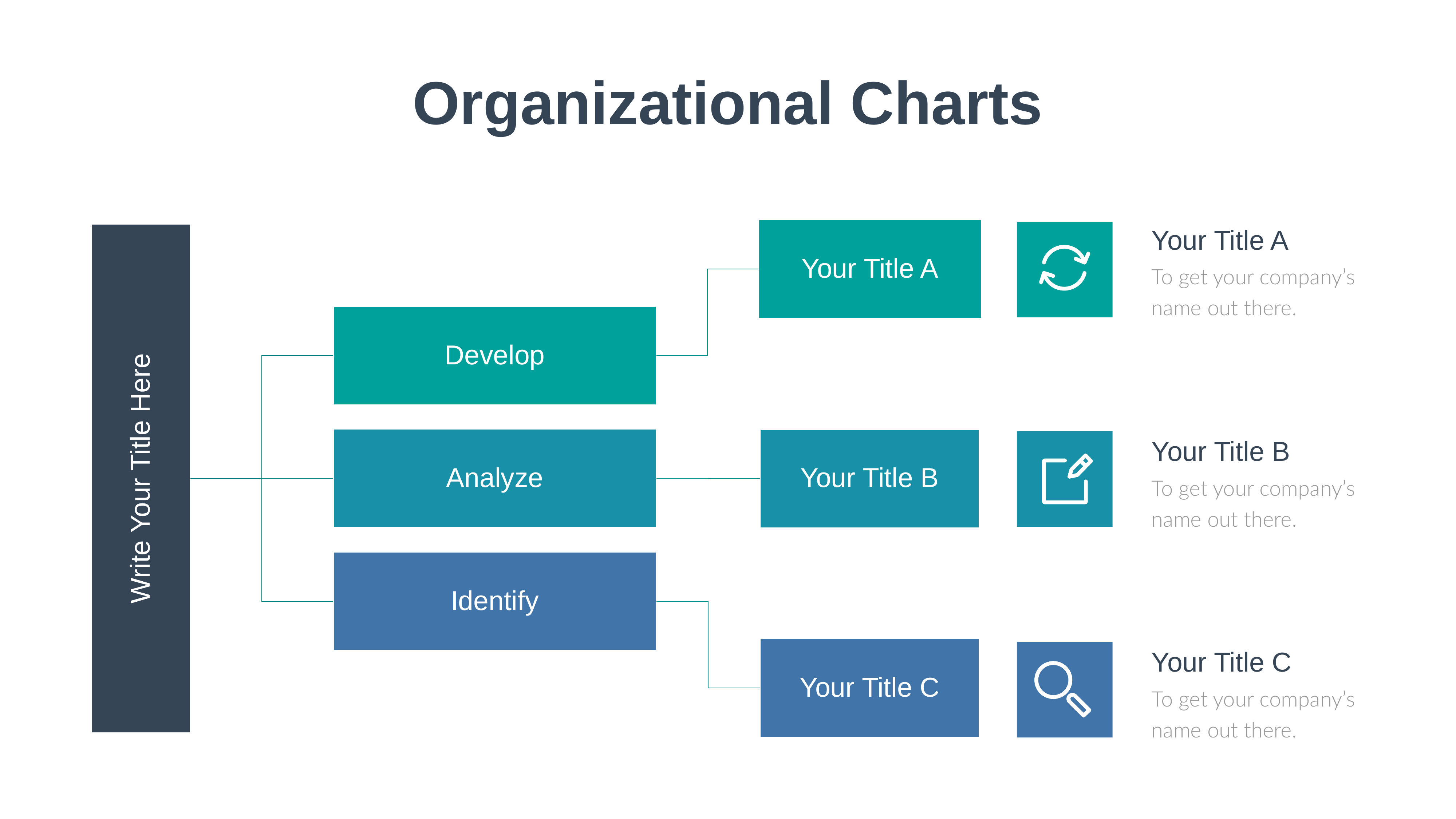

Organizational Charts

Write Your Title Here
Develop
Your Title A
Analyze
Your Title B
Identify
Your Title C
Your Title A
To get your company’s name out there.

Your Title B

To get your company’s name out there.

Your Title C

To get your company’s name out there.